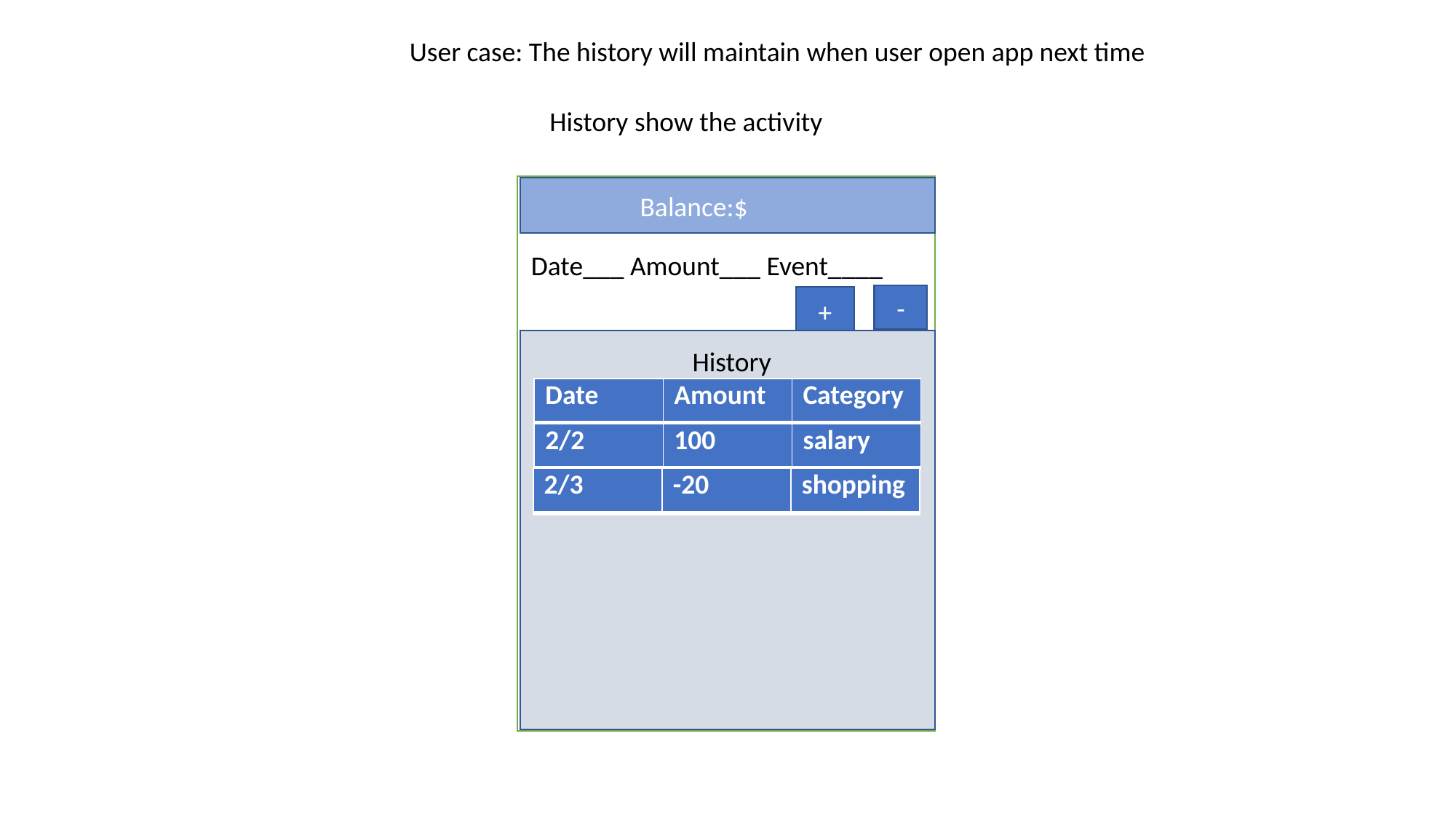

User case: The history will maintain when user open app next time
History show the activity

	Balance:$
Date___ Amount___ Event____
-
+
-
+

History
| Date | Amount | Category |
| --- | --- | --- |
| 2/2 | 100 | salary |
| --- | --- | --- |
| 2/3 | -20 | shopping |
| --- | --- | --- |